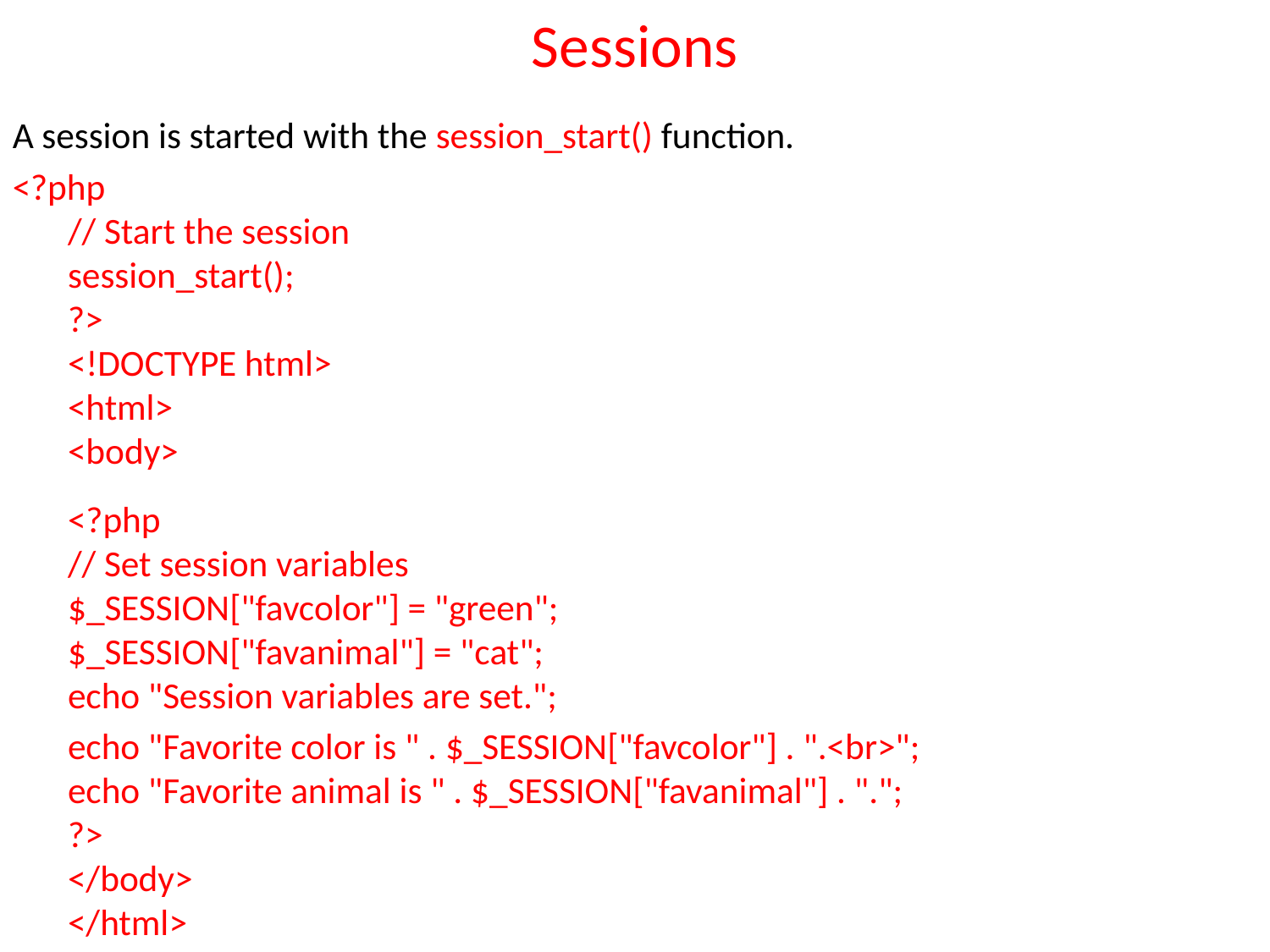

Sessions
A session is started with the session_start() function.
<?php
// Start the session
session_start();
?>
<!DOCTYPE html>
<html>
<body>
<?php
// Set session variables
$_SESSION["favcolor"] = "green";
$_SESSION["favanimal"] = "cat";
echo "Session variables are set.";
	echo "Favorite color is " . $_SESSION["favcolor"] . ".<br>";
echo "Favorite animal is " . $_SESSION["favanimal"] . ".";
?>
</body>
</html>